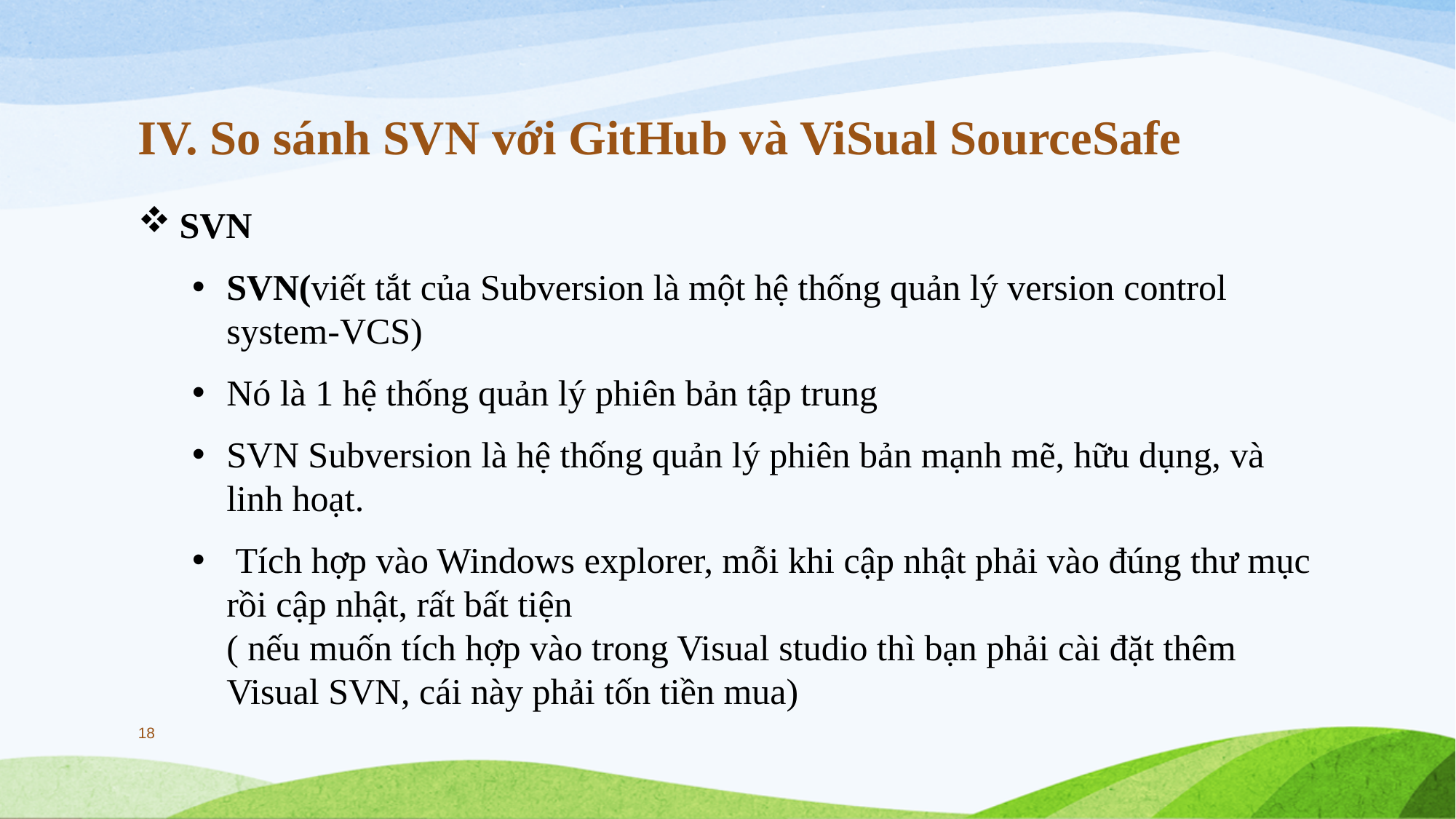

# IV. So sánh SVN với GitHub và ViSual SourceSafe
SVN
SVN(viết tắt của Subversion là một hệ thống quản lý version control system-VCS)
Nó là 1 hệ thống quản lý phiên bản tập trung
SVN Subversion là hệ thống quản lý phiên bản mạnh mẽ, hữu dụng, và linh hoạt.
 Tích hợp vào Windows explorer, mỗi khi cập nhật phải vào đúng thư mục rồi cập nhật, rất bất tiện
( nếu muốn tích hợp vào trong Visual studio thì bạn phải cài đặt thêm Visual SVN, cái này phải tốn tiền mua)
18